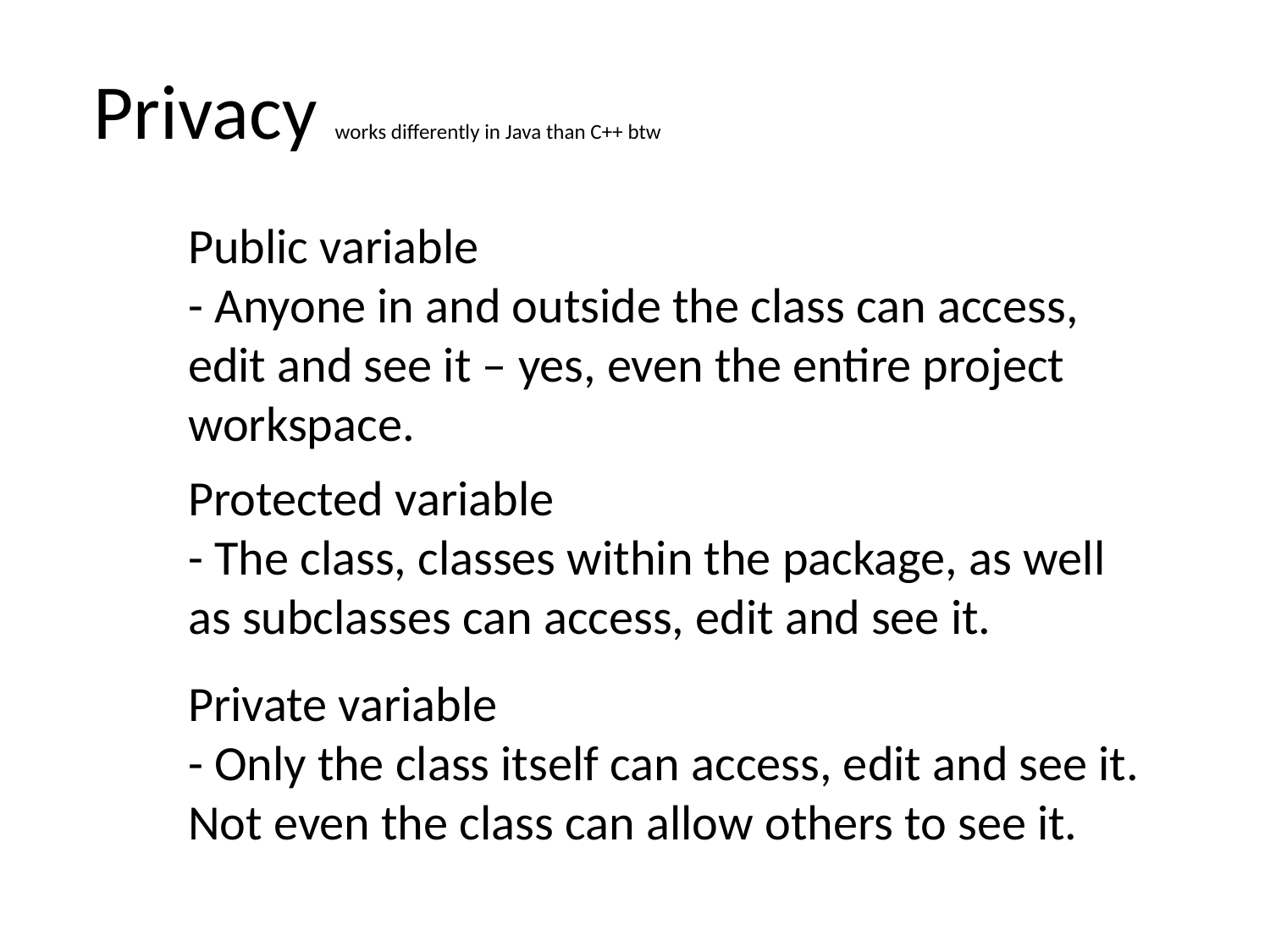

Privacy works differently in Java than C++ btw
Public variable
- Anyone in and outside the class can access, edit and see it – yes, even the entire project workspace.
Protected variable
- The class, classes within the package, as well as subclasses can access, edit and see it.
Private variable
- Only the class itself can access, edit and see it. Not even the class can allow others to see it.